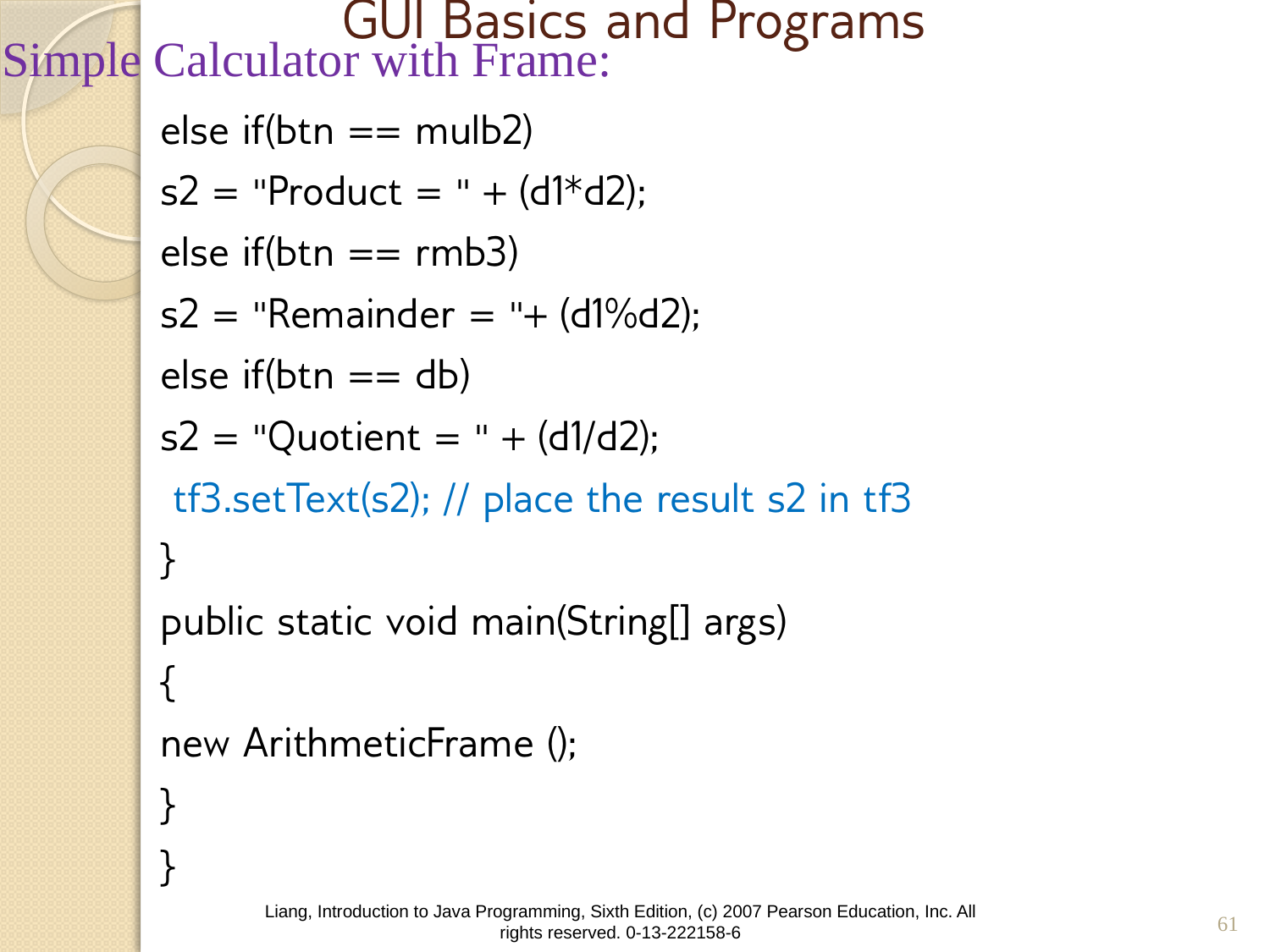

# GUI Basics and Programs
Simple Calculator with Frame:
else if(btn == mulb2)
s2 = "Product = " + (d1*d2);
else if(btn == rmb3)
s2 = "Remainder = "+ (d1%d2);
else if(btn == db)
s2 = "Quotient = " + (d1/d2);
 tf3.setText(s2); // place the result s2 in tf3
}
public static void main(String[] args)
{
new ArithmeticFrame ();
}
}

61